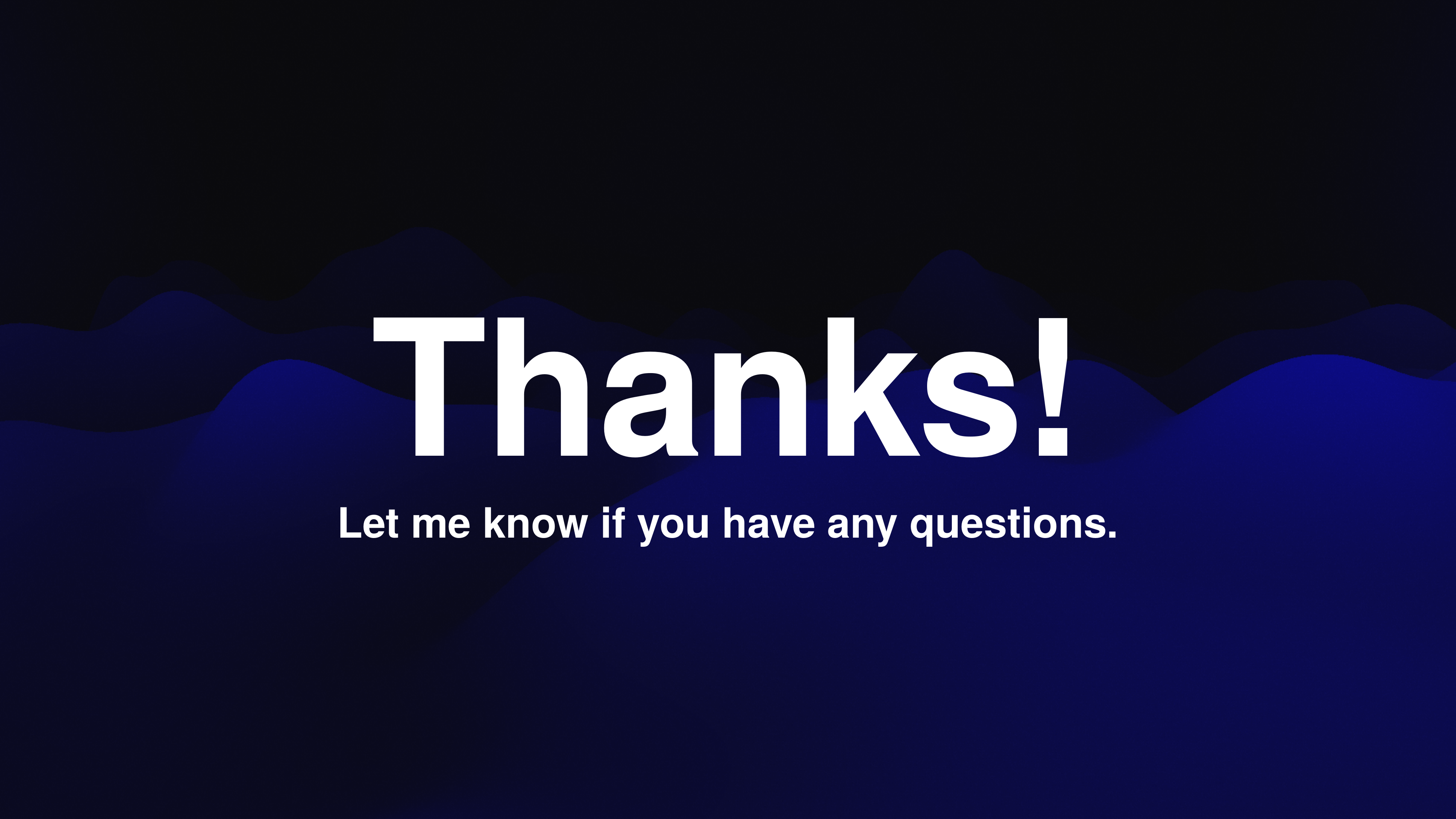

Thanks!
Let me know if you have any questions.